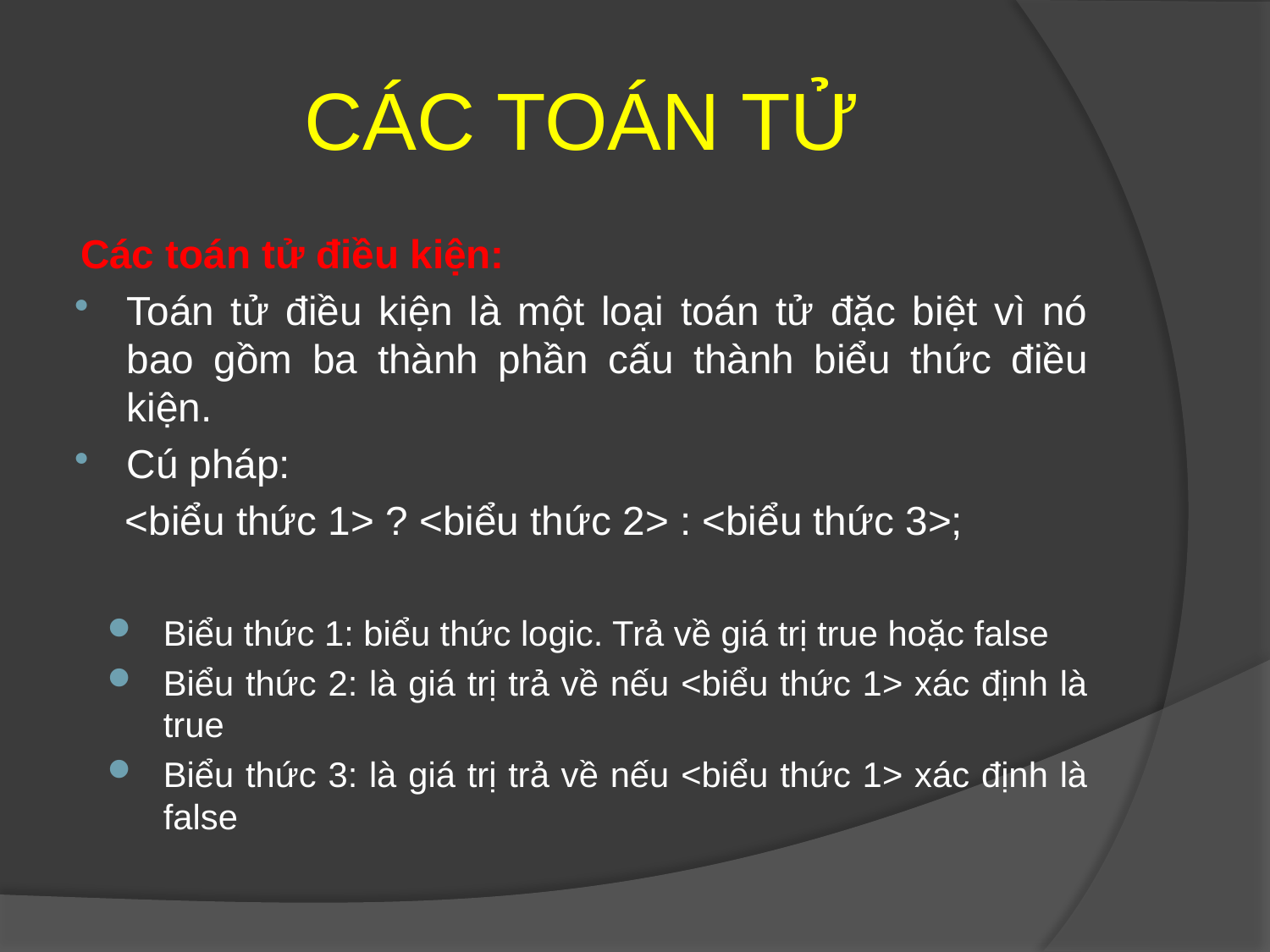

# CÁC TOÁN TỬ
Các toán tử điều kiện:
Toán tử điều kiện là một loại toán tử đặc biệt vì nó bao gồm ba thành phần cấu thành biểu thức điều kiện.
Cú pháp:
    <biểu thức 1> ? <biểu thức 2> : <biểu thức 3>;

Biểu thức 1: biểu thức logic. Trả về giá trị true hoặc false
Biểu thức 2: là giá trị trả về nếu <biểu thức 1> xác định là true
Biểu thức 3: là giá trị trả về nếu <biểu thức 1> xác định là false